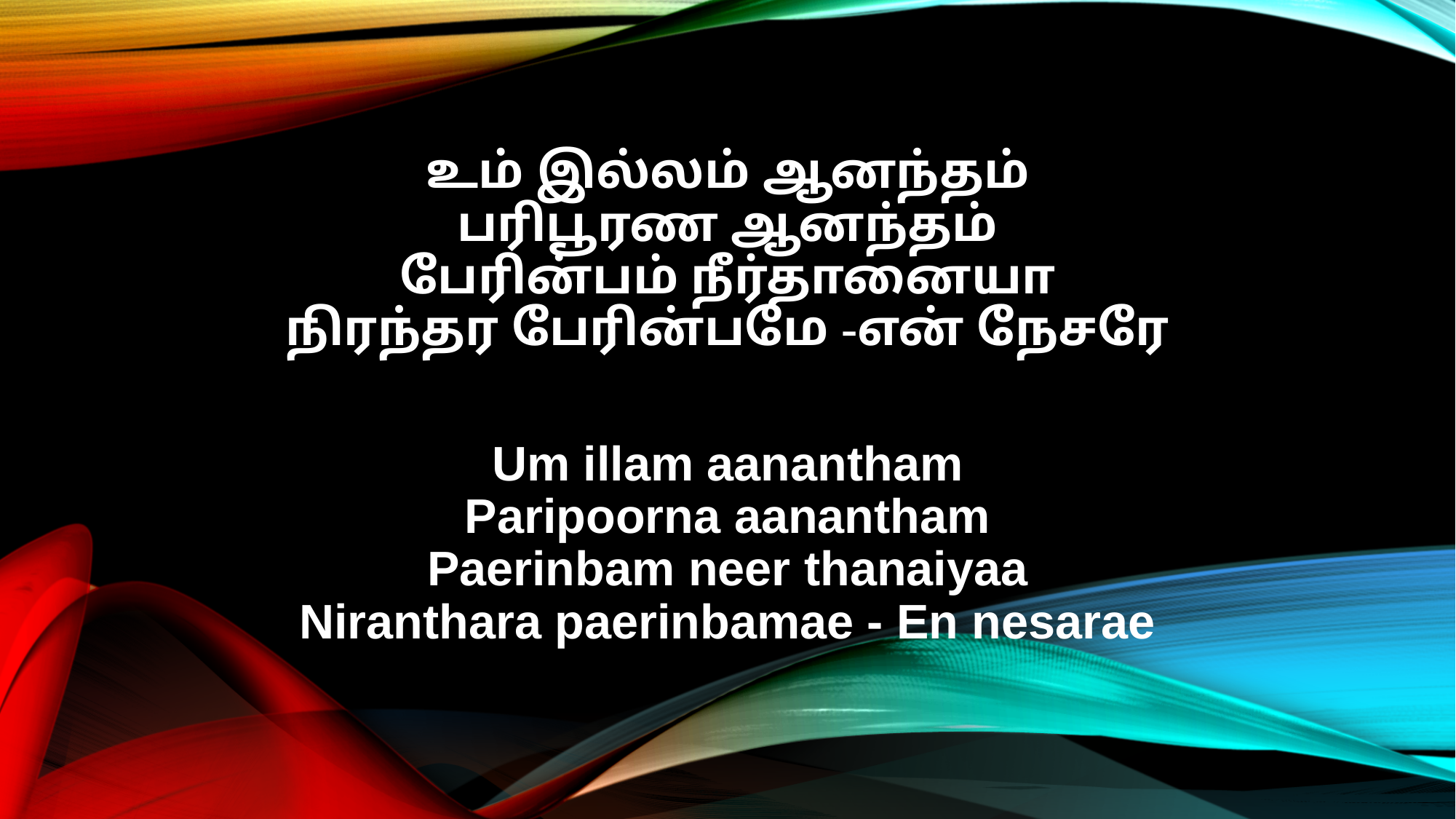

உம் இல்லம் ஆனந்தம்
பரிபூரண ஆனந்தம்
பேரின்பம் நீர்தானையா
நிரந்தர பேரின்பமே -என் நேசரே

Um illam aanantham
Paripoorna aanantham
Paerinbam neer thanaiyaa
Niranthara paerinbamae - En nesarae